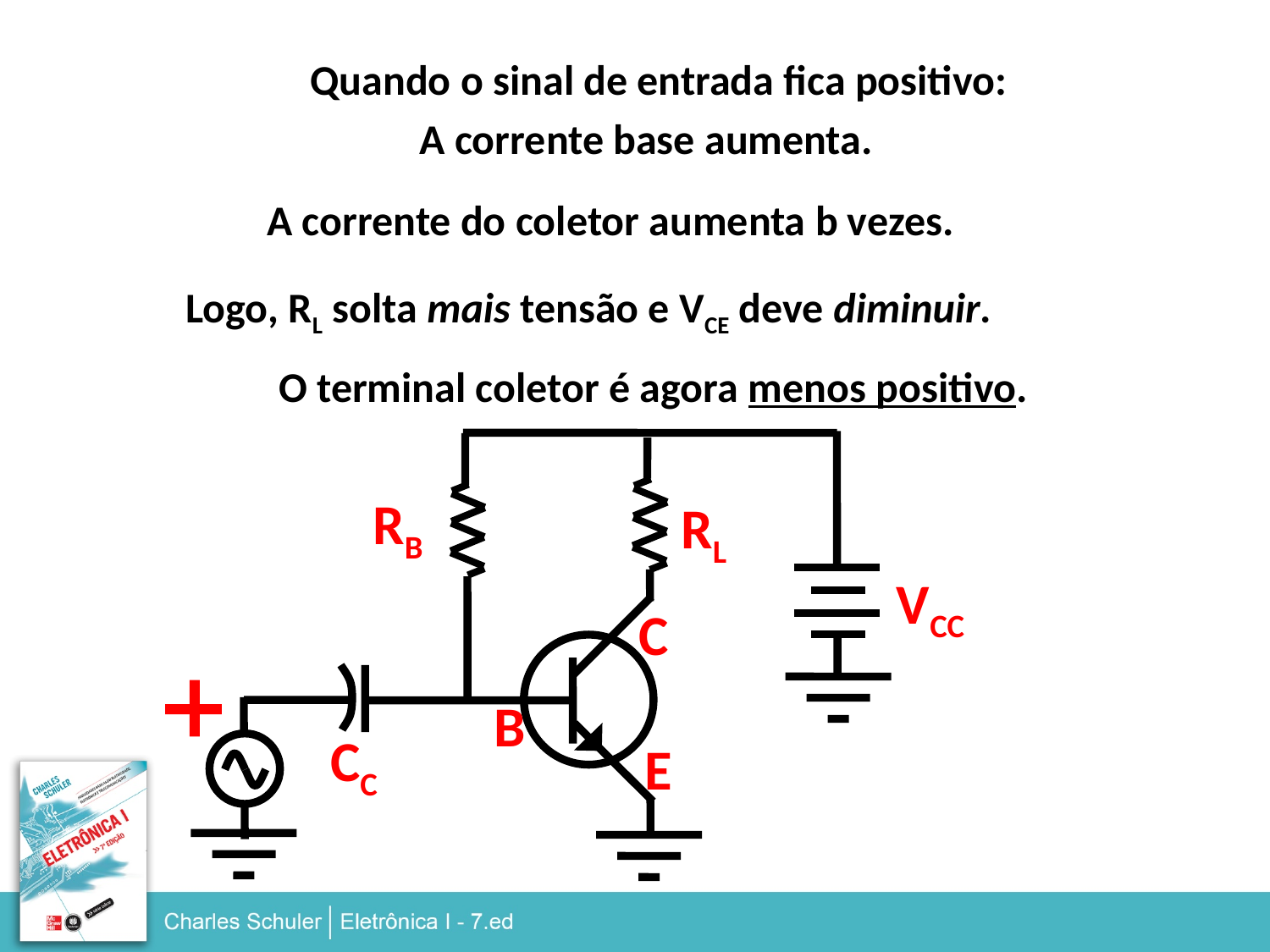

Quando o sinal de entrada fica positivo:

A corrente base aumenta.
B
A corrente do coletor aumenta b vezes.
C
Logo, RL solta mais tensão e VCE deve diminuir.
RL
O terminal coletor é agora menos positivo.

RB

VCC

CC

E